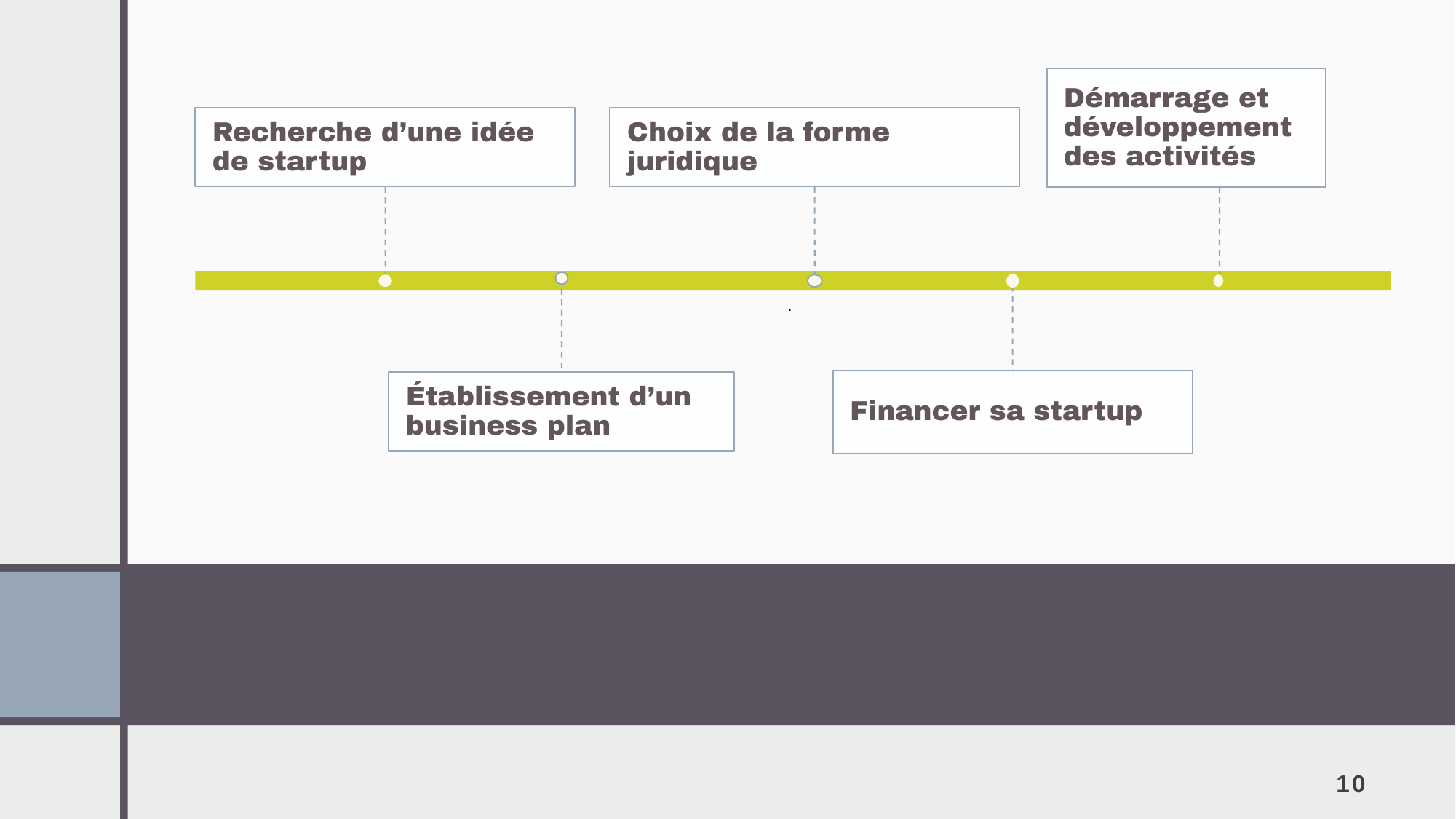

Recherche d’une idée de startup

Établissement d’un business plan

Choix de la forme juridique
.
Financer sa startup

Démarrage et développement des activités

10